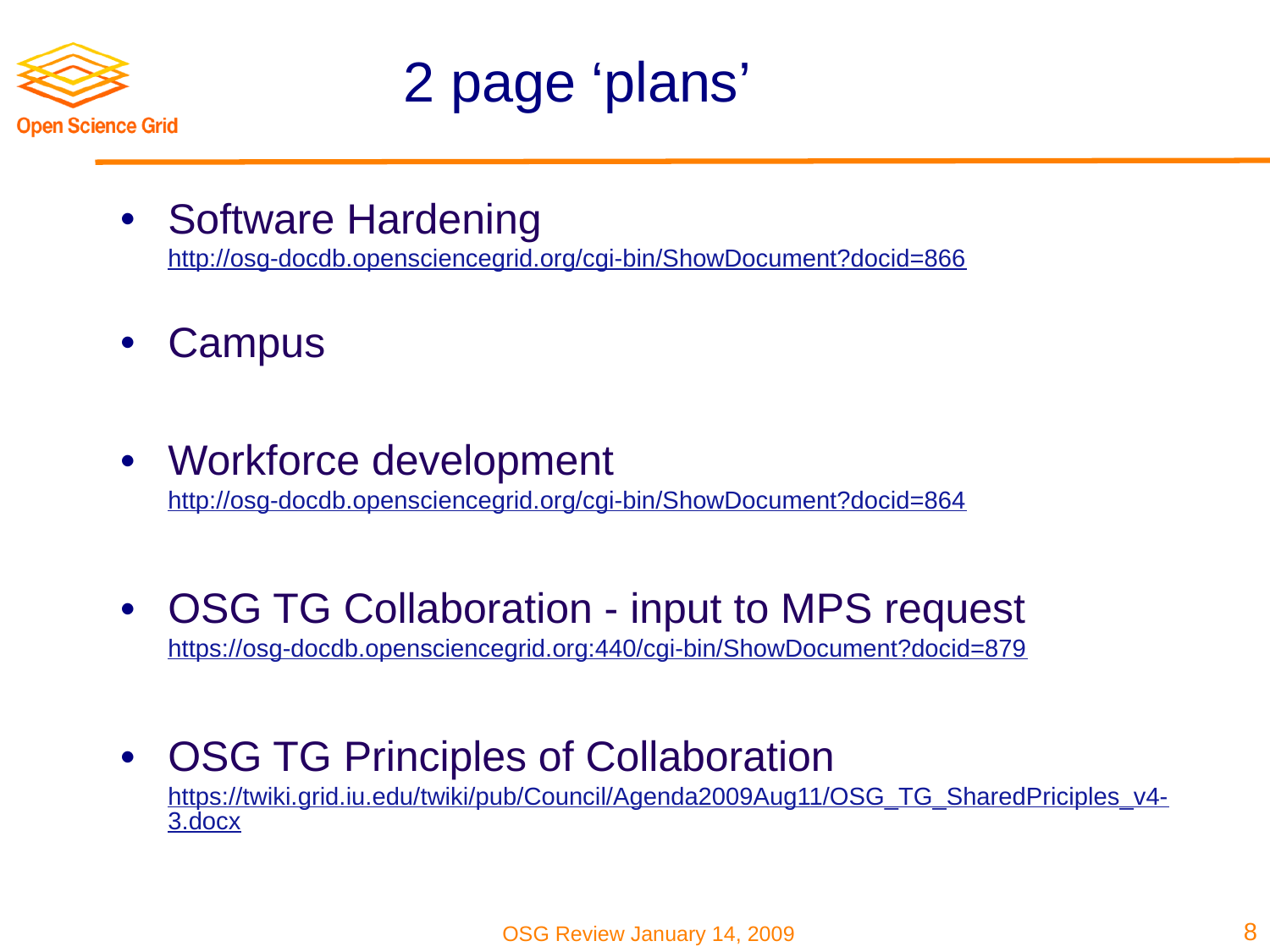

# 2 page ‘plans’
Software Hardening http://osg-docdb.opensciencegrid.org/cgi-bin/ShowDocument?docid=866

Campus

Workforce development http://osg-docdb.opensciencegrid.org/cgi-bin/ShowDocument?docid=864

OSG TG Collaboration - input to MPS request https://osg-docdb.opensciencegrid.org:440/cgi-bin/ShowDocument?docid=879

OSG TG Principles of Collaboration https://twiki.grid.iu.edu/twiki/pub/Council/Agenda2009Aug11/OSG_TG_SharedPriciples_v4-3.docx
8